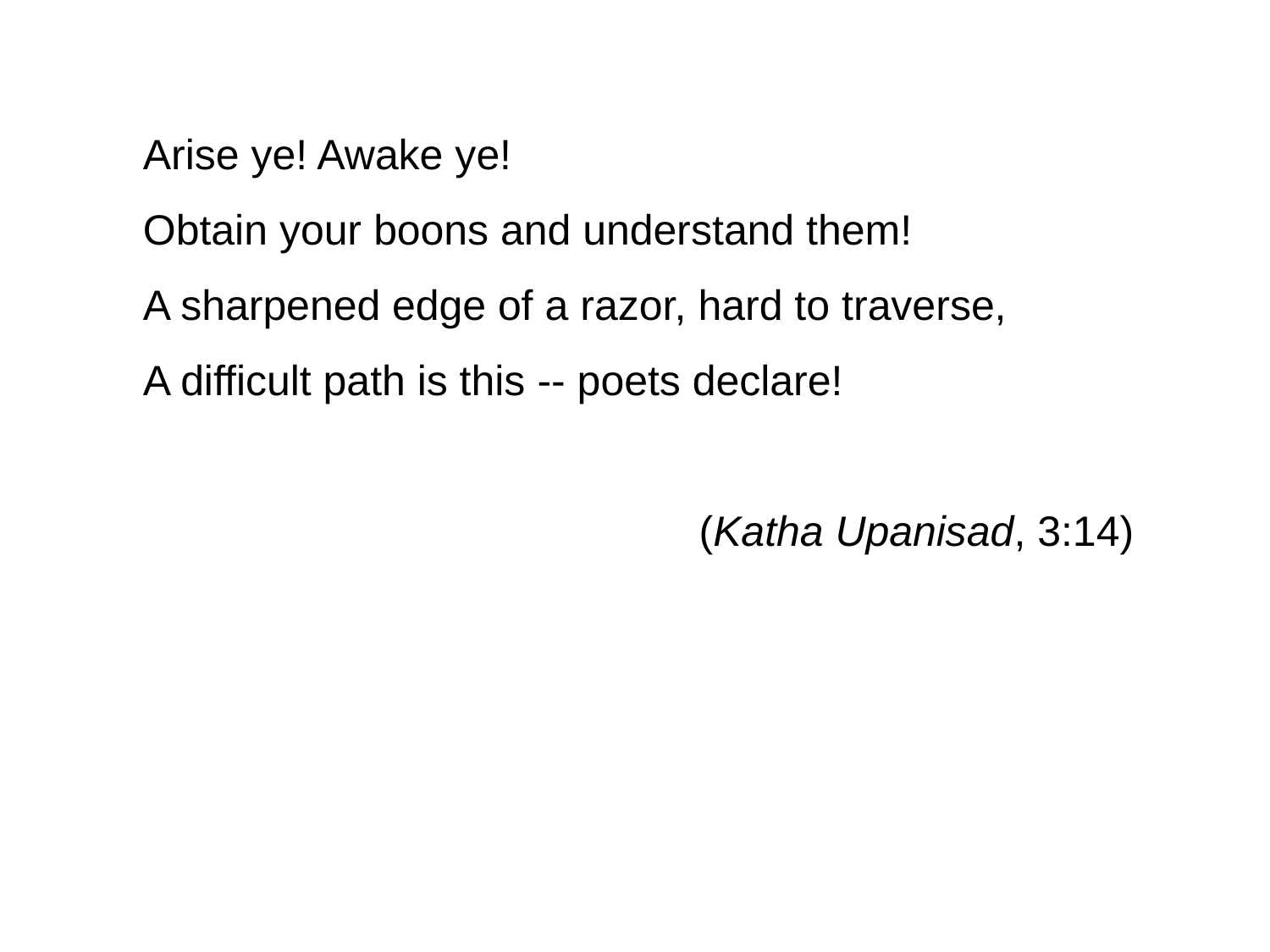

Arise ye! Awake ye!
Obtain your boons and understand them!
A sharpened edge of a razor, hard to traverse,
A difficult path is this -- poets declare!

(Katha Upanisad, 3:14)